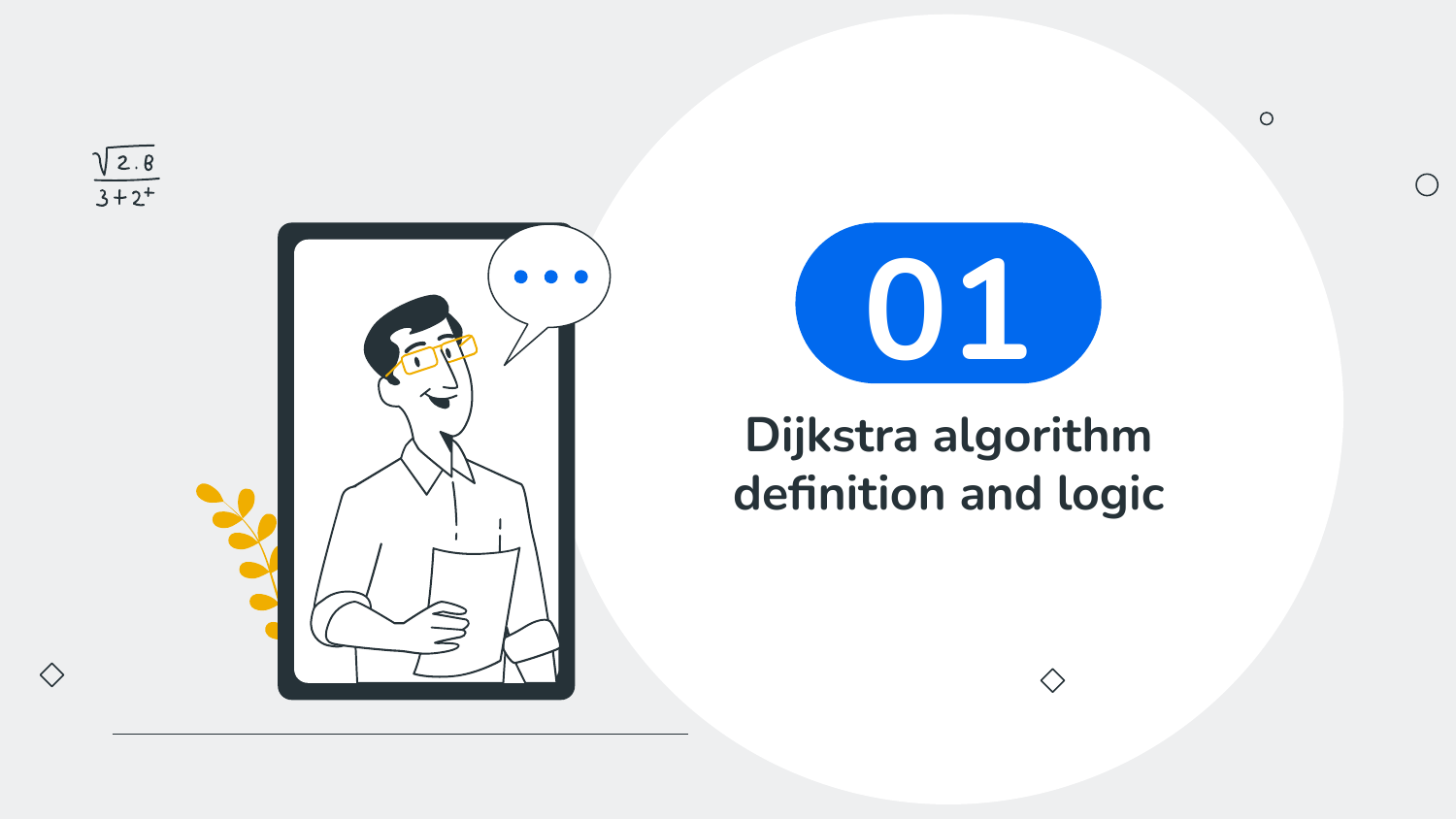

01
# Dijkstra algorithm definition and logic